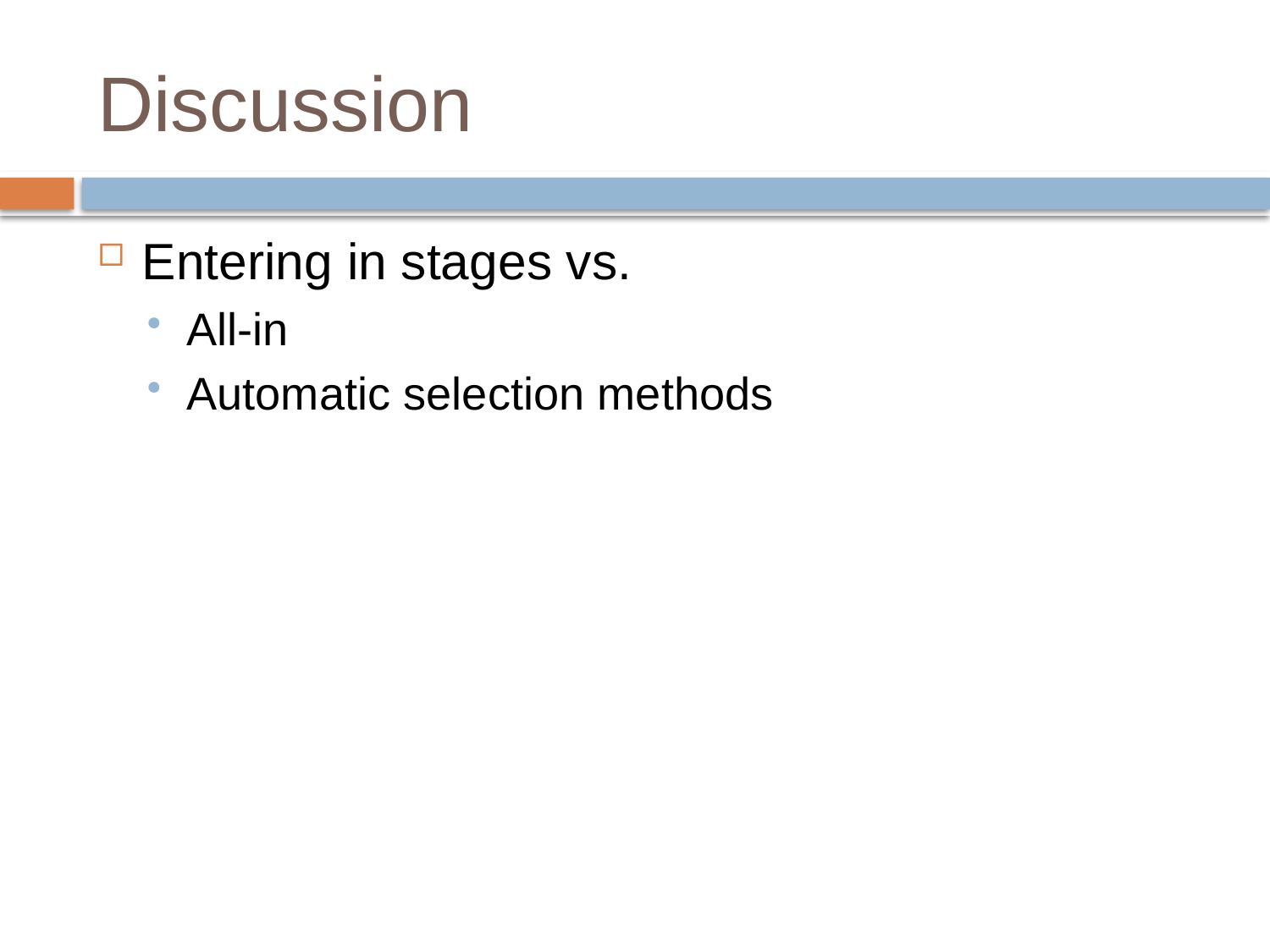

# Discussion
Entering in stages vs.
All-in
Automatic selection methods